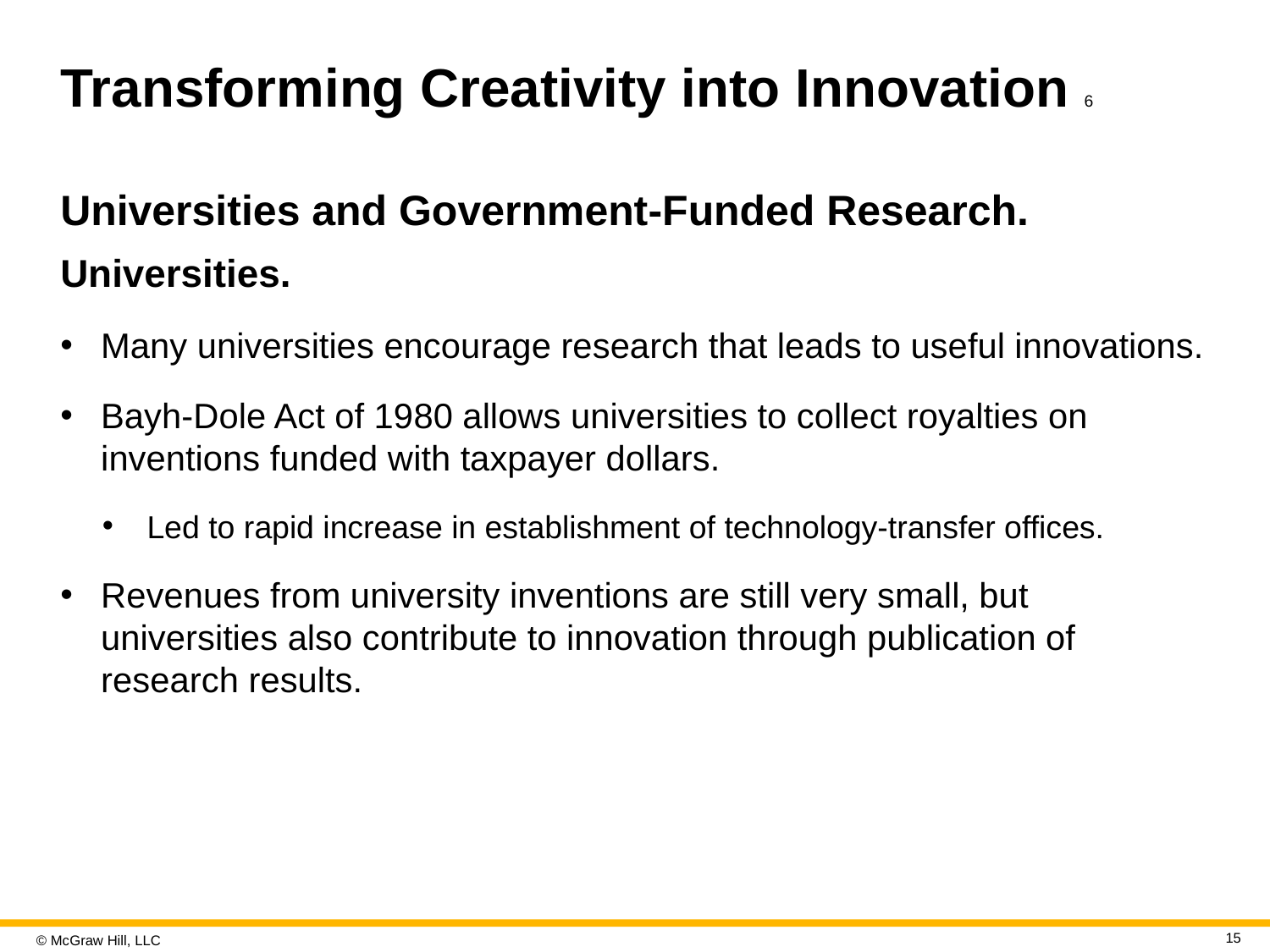

# Transforming Creativity into Innovation 6
Universities and Government-Funded Research.
Universities.
Many universities encourage research that leads to useful innovations.
Bayh-Dole Act of 19 80 allows universities to collect royalties on inventions funded with taxpayer dollars.
Led to rapid increase in establishment of technology-transfer offices.
Revenues from university inventions are still very small, but universities also contribute to innovation through publication of research results.
15